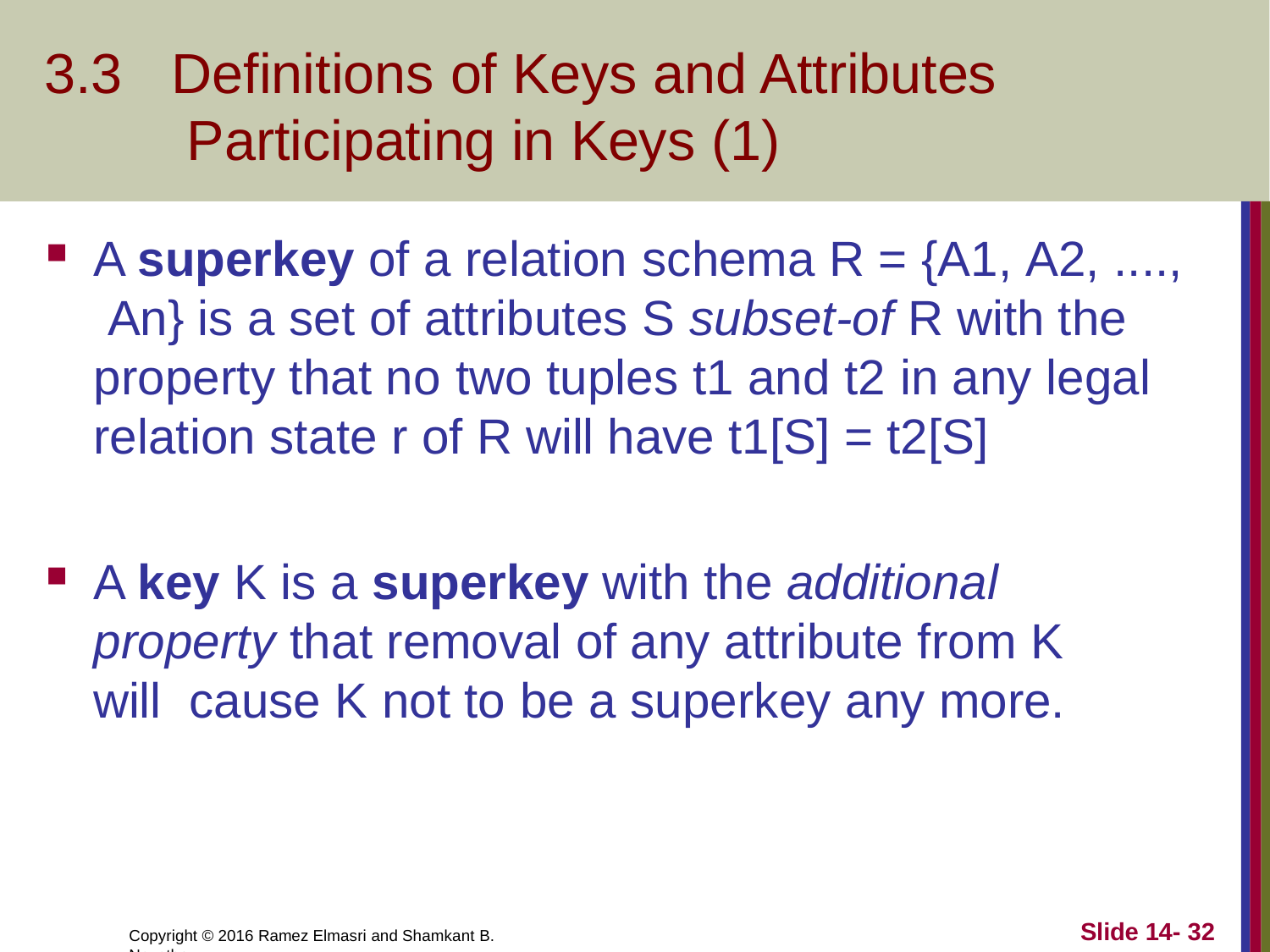

# 3.3	Definitions of Keys and Attributes  Participating in Keys (1)
A superkey of a relation schema R = {A1, A2, ....,  An} is a set of attributes S subset-of R with the  property that no two tuples t1 and t2 in any legal  relation state r of R will have t1[S] = t2[S]

A key K is a superkey with the additional  property that removal of any attribute from K will  cause K not to be a superkey any more.
Slide 14- 32
Copyright © 2016 Ramez Elmasri and Shamkant B. Navathe